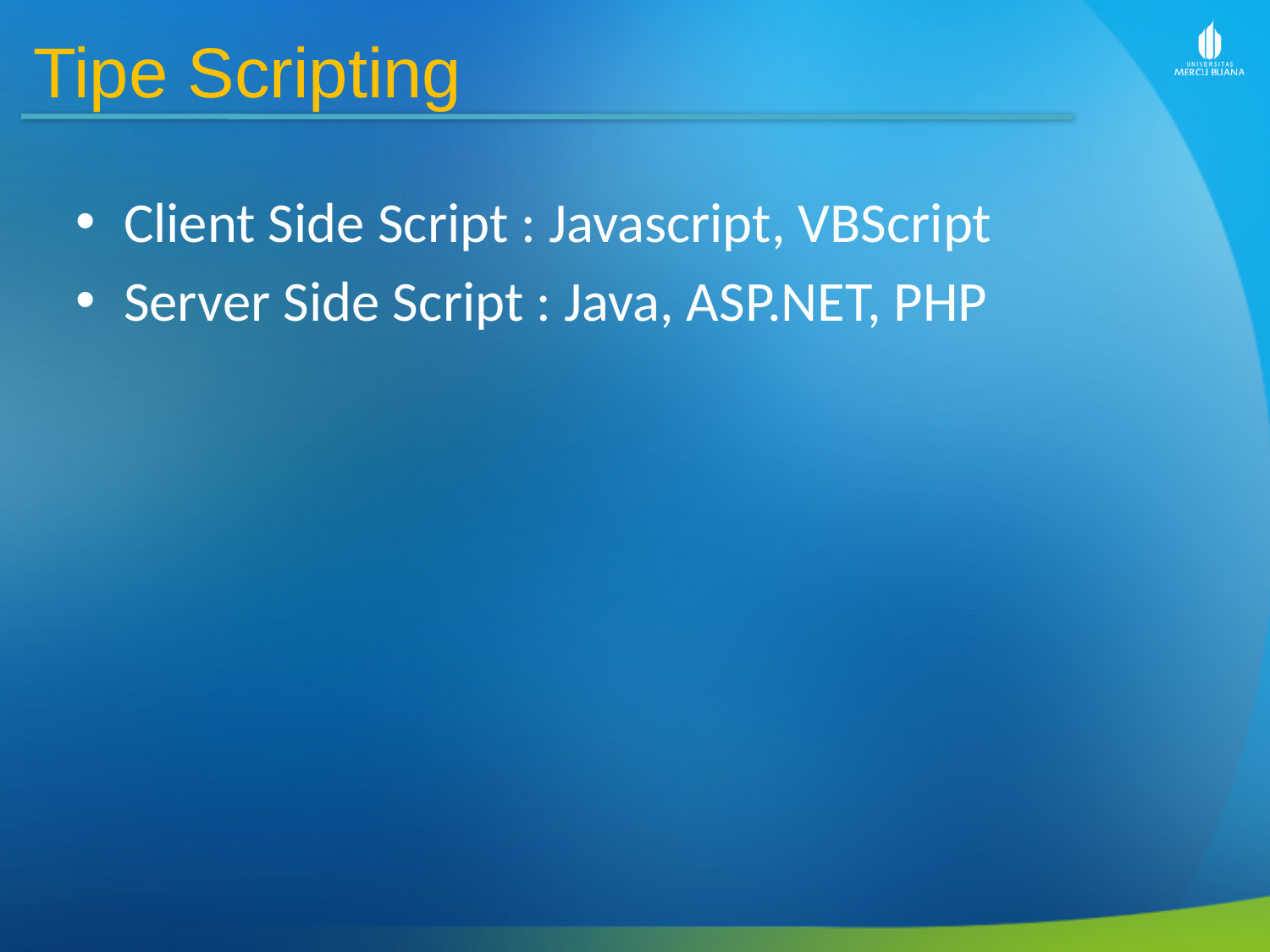

Tipe Scripting
Client Side Script : Javascript, VBScript
Server Side Script : Java, ASP.NET, PHP